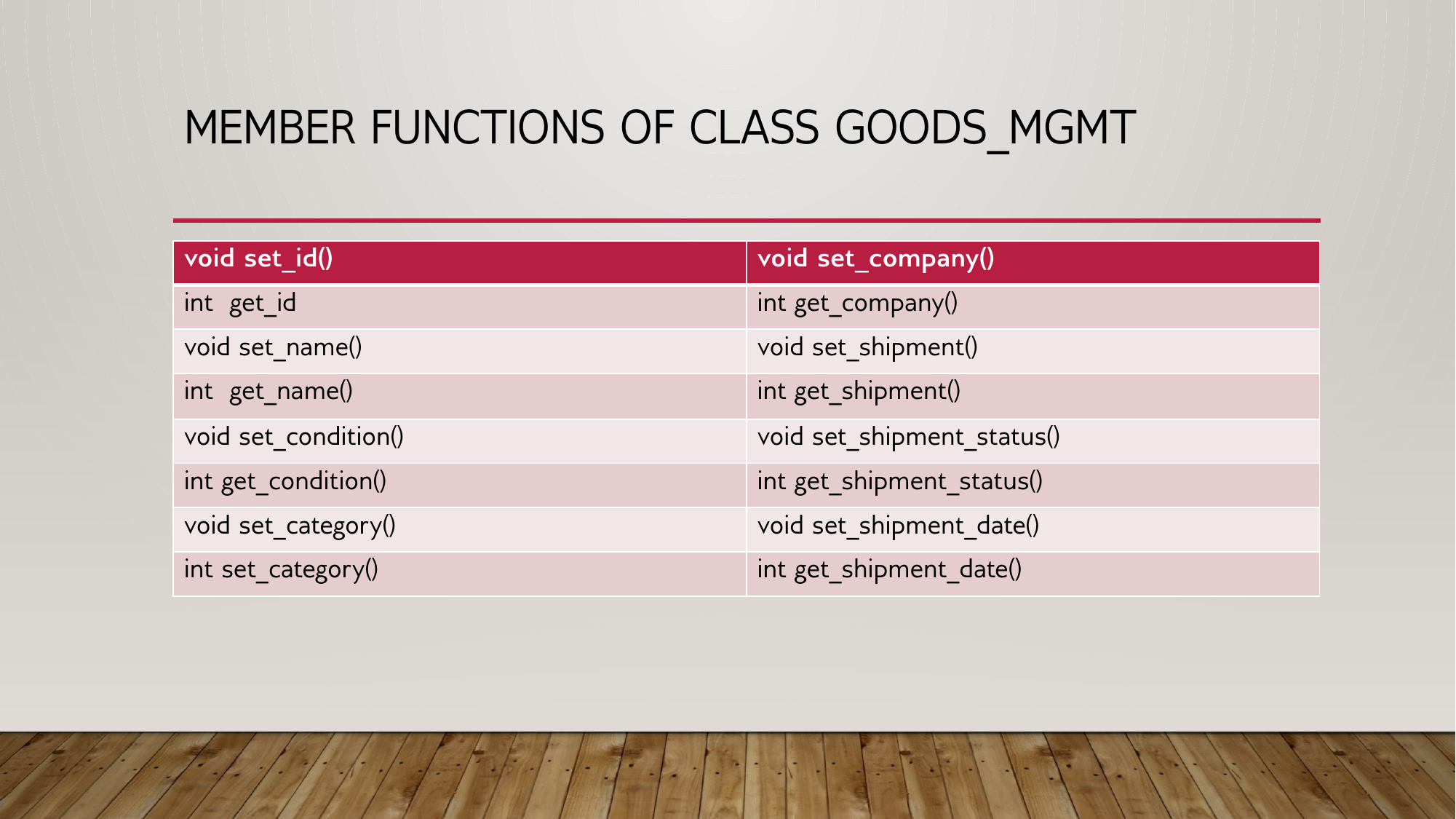

# Member FUNCTIONS of class goods_mgmt
| void set\_id() | void set\_company() |
| --- | --- |
| int get\_id | int get\_company() |
| void set\_name() | void set\_shipment() |
| int get\_name() | int get\_shipment() |
| void set\_condition() | void set\_shipment\_status() |
| int get\_condition() | int get\_shipment\_status() |
| void set\_category() | void set\_shipment\_date() |
| int set\_category() | int get\_shipment\_date() |